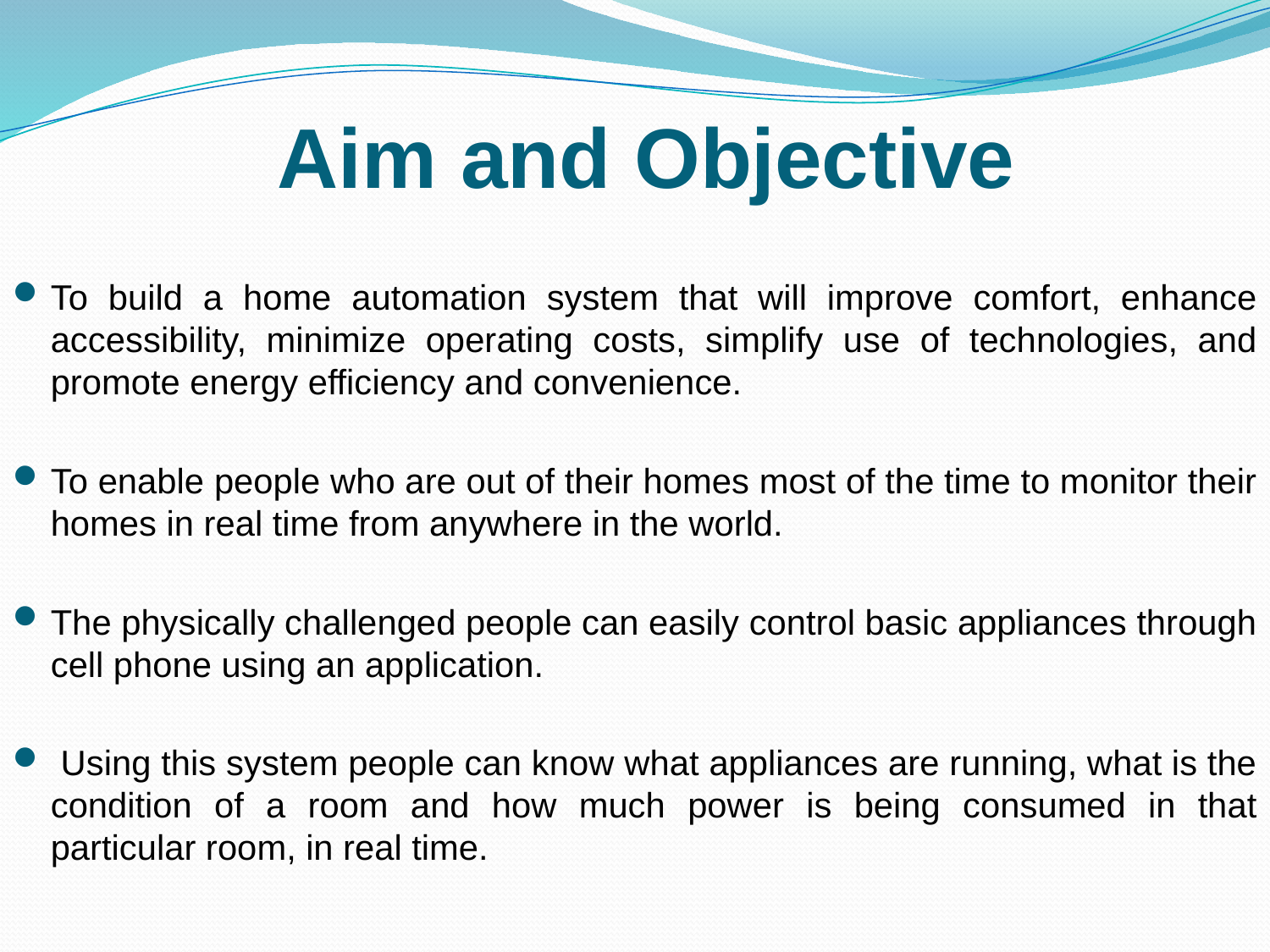

# Aim and Objective
To build a home automation system that will improve comfort, enhance accessibility, minimize operating costs, simplify use of technologies, and promote energy efficiency and convenience.

To enable people who are out of their homes most of the time to monitor their homes in real time from anywhere in the world.

The physically challenged people can easily control basic appliances through cell phone using an application.

 Using this system people can know what appliances are running, what is the condition of a room and how much power is being consumed in that particular room, in real time.